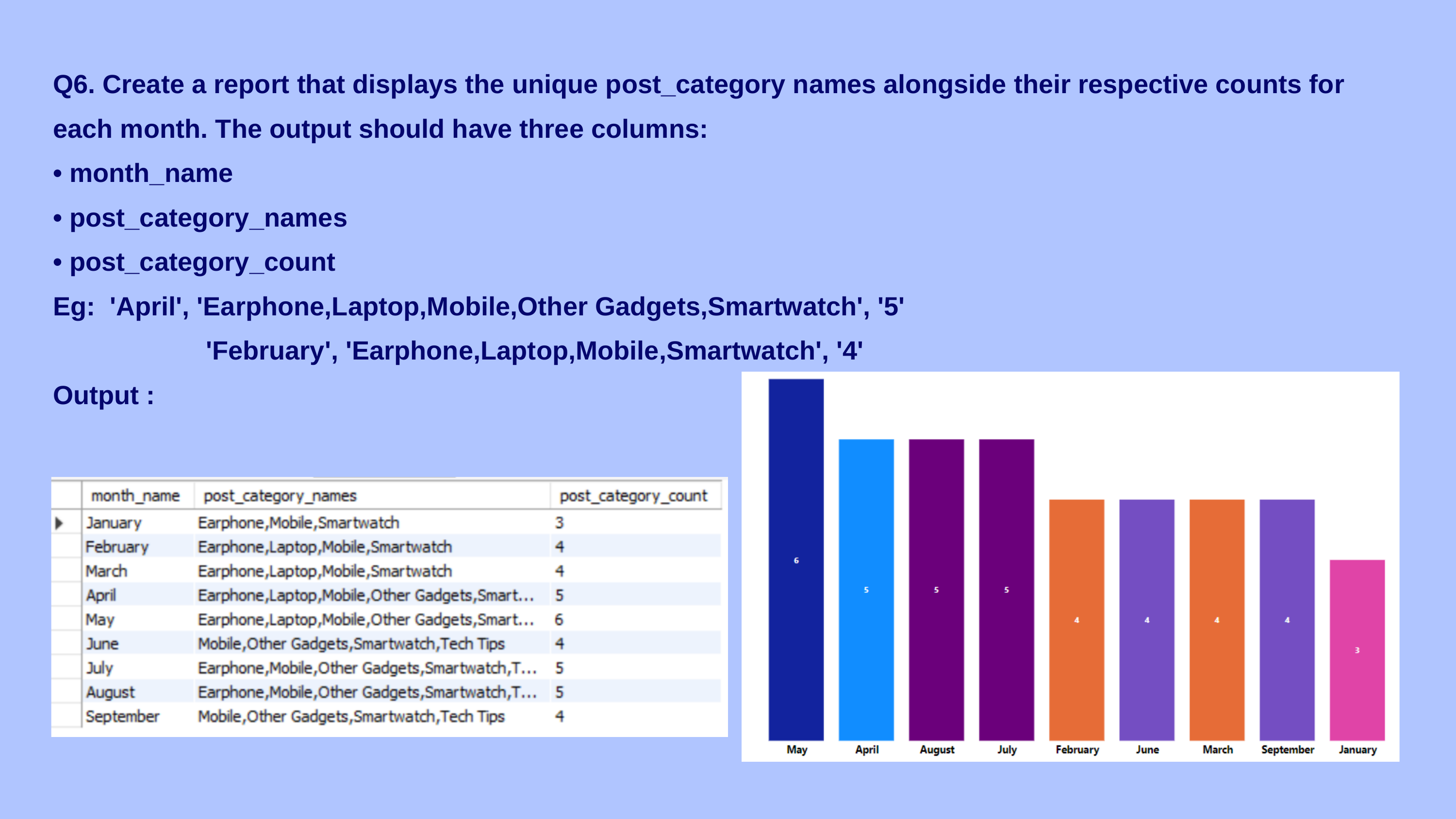

Q6. Create a report that displays the unique post_category names alongside their respective counts for each month. The output should have three columns:
• month_name
• post_category_names
• post_category_count
Eg:  'April', 'Earphone,Laptop,Mobile,Other Gadgets,Smartwatch', '5'
                     'February', 'Earphone,Laptop,Mobile,Smartwatch', '4'
Output :